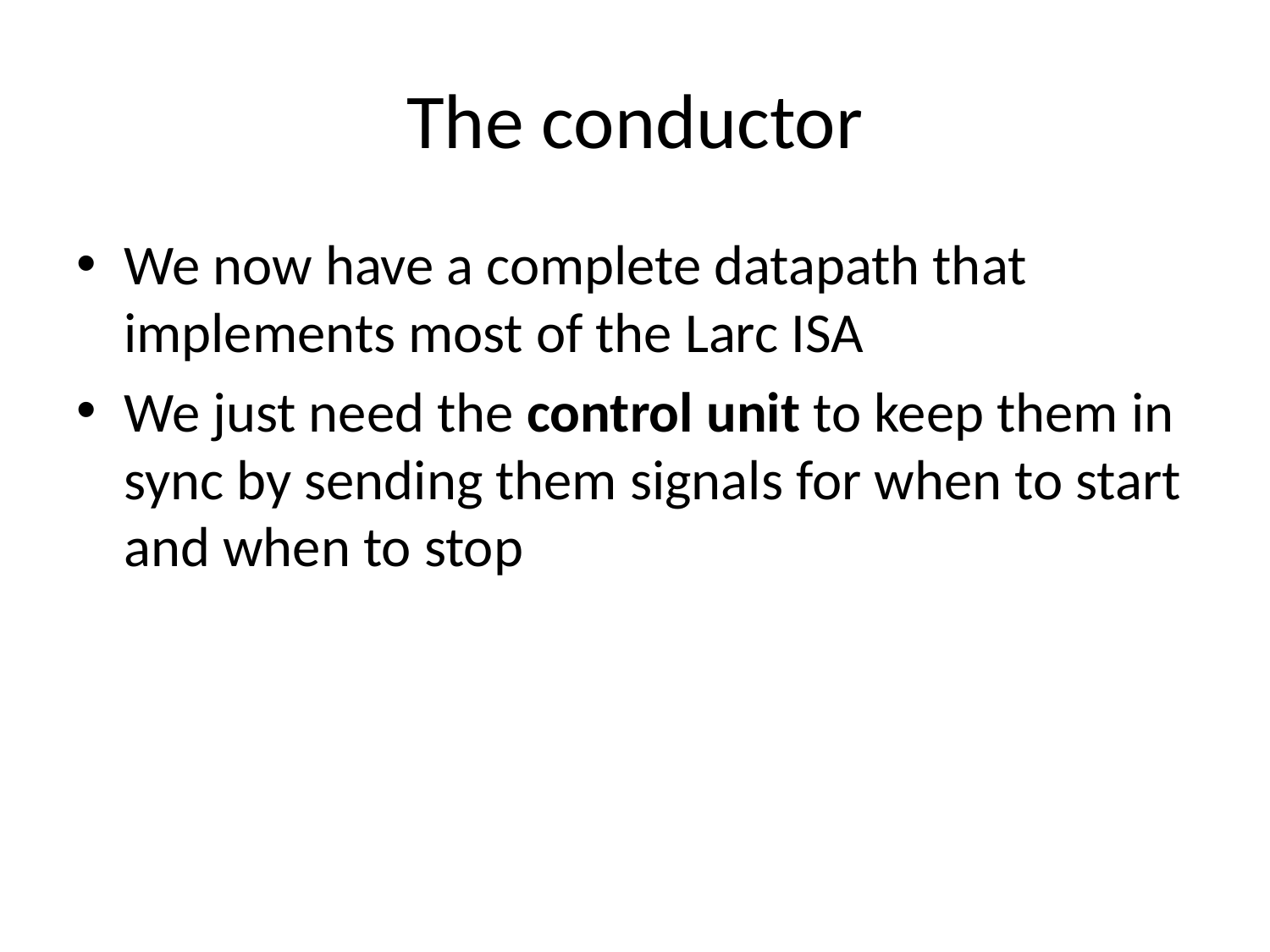

# The conductor
We now have a complete datapath that implements most of the Larc ISA
We just need the control unit to keep them in sync by sending them signals for when to start and when to stop